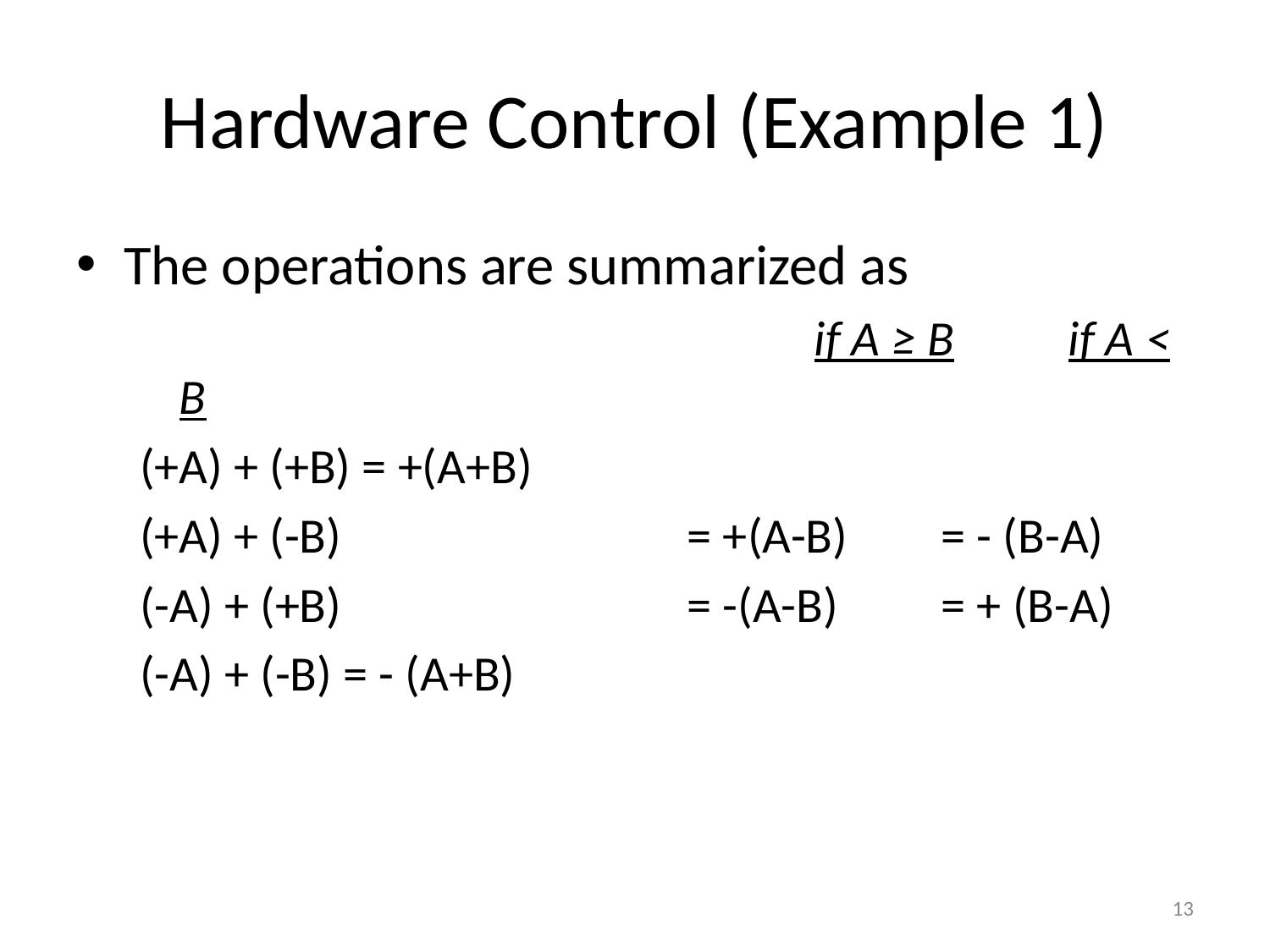

# Hardware Control (Example 1)
The operations are summarized as
		 				if A ≥ B	if A < B
(+A) + (+B) = +(A+B)
(+A) + (-B)			= +(A-B)	= - (B-A)
(-A) + (+B)			= -(A-B)	= + (B-A)
(-A) + (-B) = - (A+B)

13